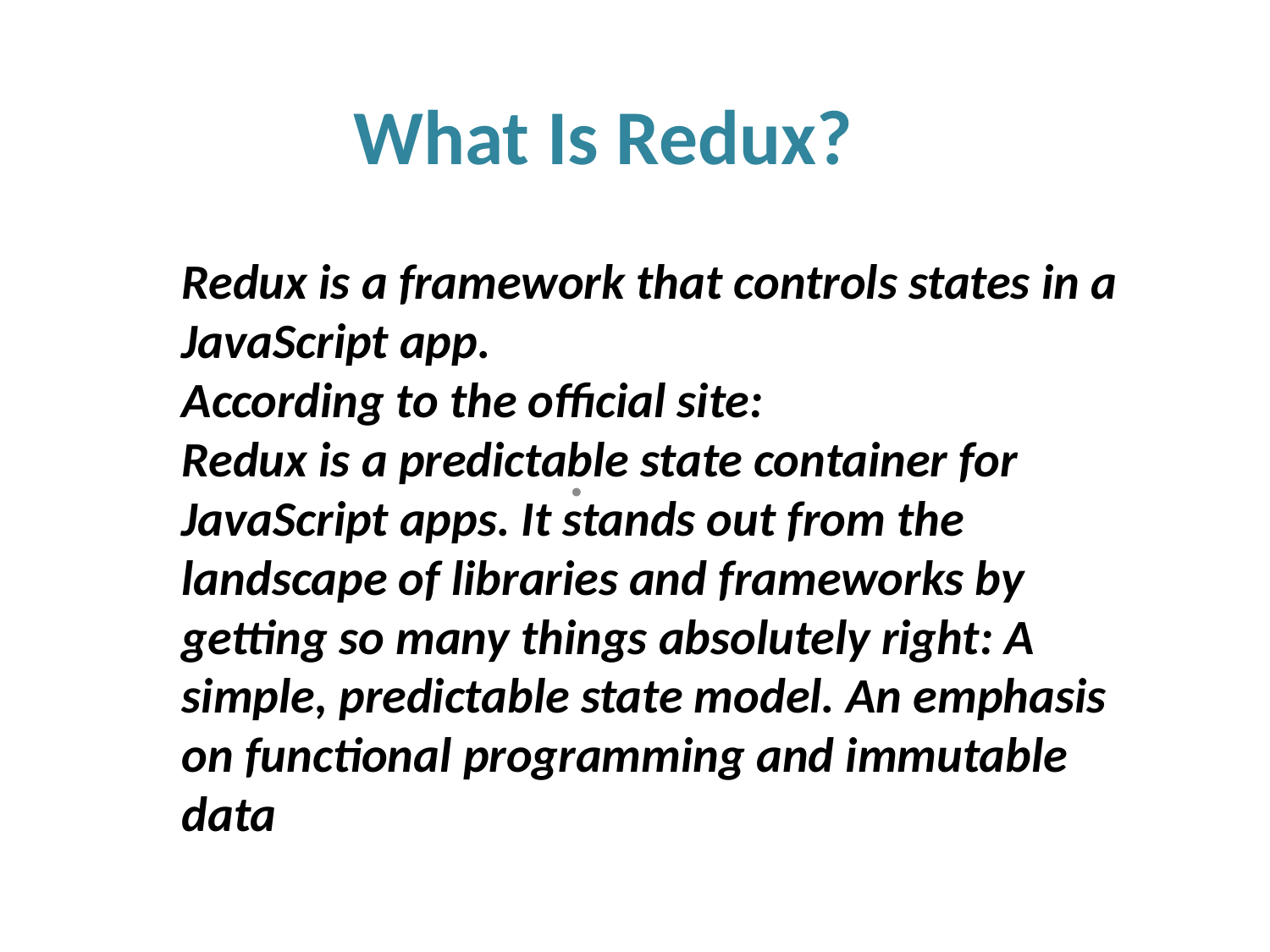

# What Is Redux?
Redux is a framework that controls states in a JavaScript app.
According to the official site:
Redux is a predictable state container for JavaScript apps. It stands out from the landscape of libraries and frameworks by getting so many things absolutely right: A simple, predictable state model. An emphasis on functional programming and immutable data
.